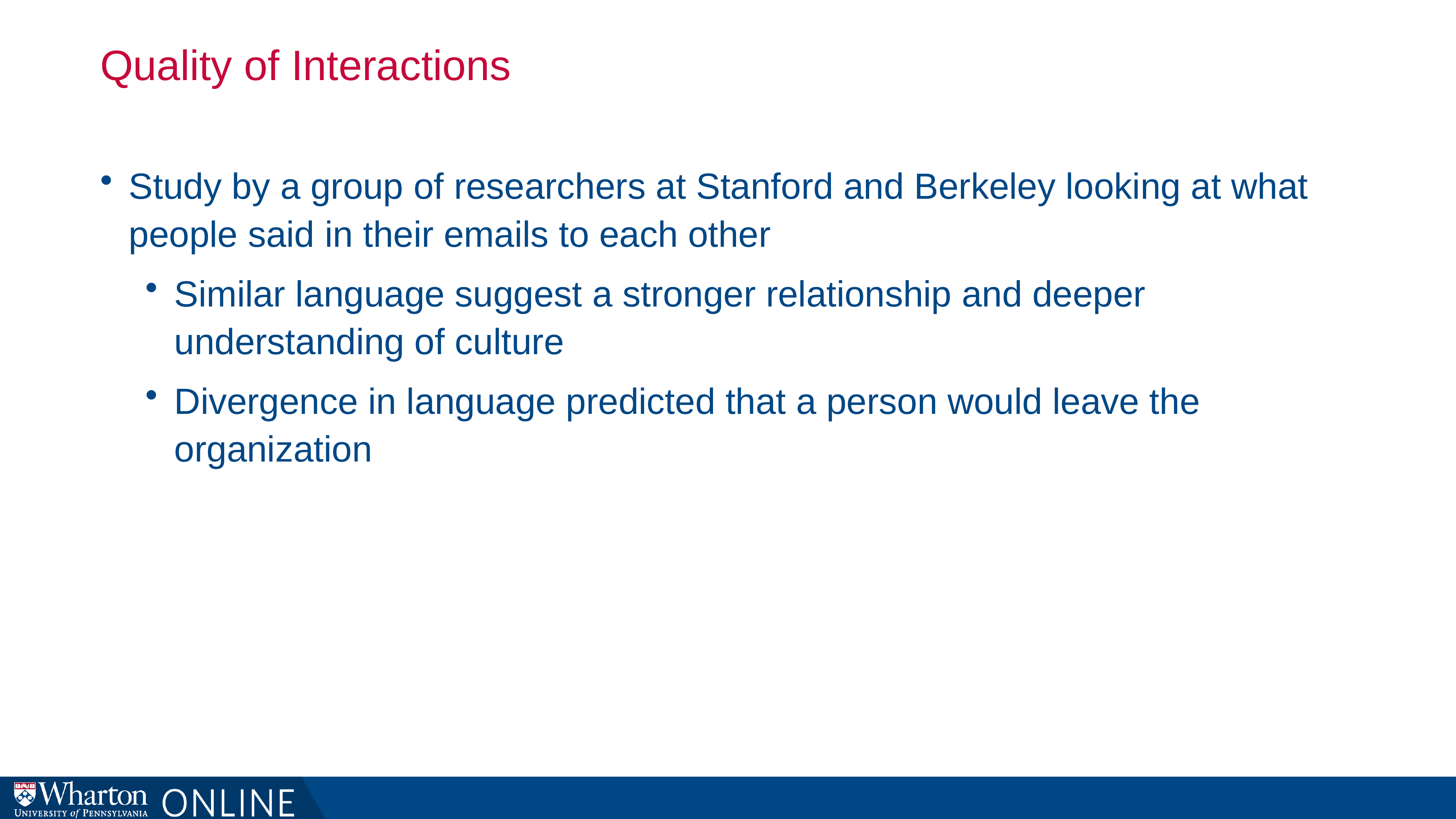

# Quality of Interactions
Study by a group of researchers at Stanford and Berkeley looking at what people said in their emails to each other
Similar language suggest a stronger relationship and deeper understanding of culture
Divergence in language predicted that a person would leave the organization